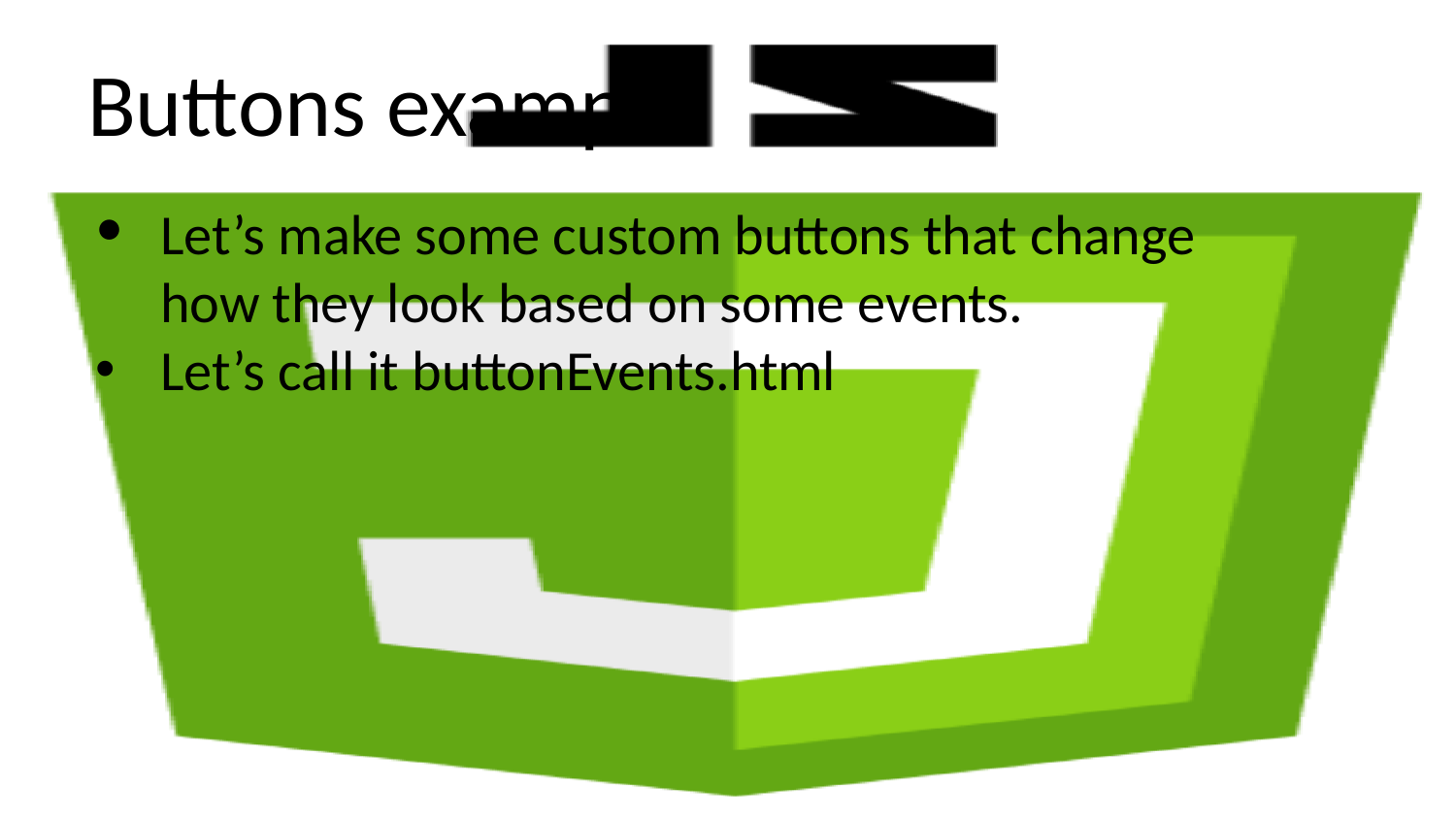

# Buttons example
Let’s make some custom buttons that change
how they look based on some events.
Let’s call it buttonEvents.html